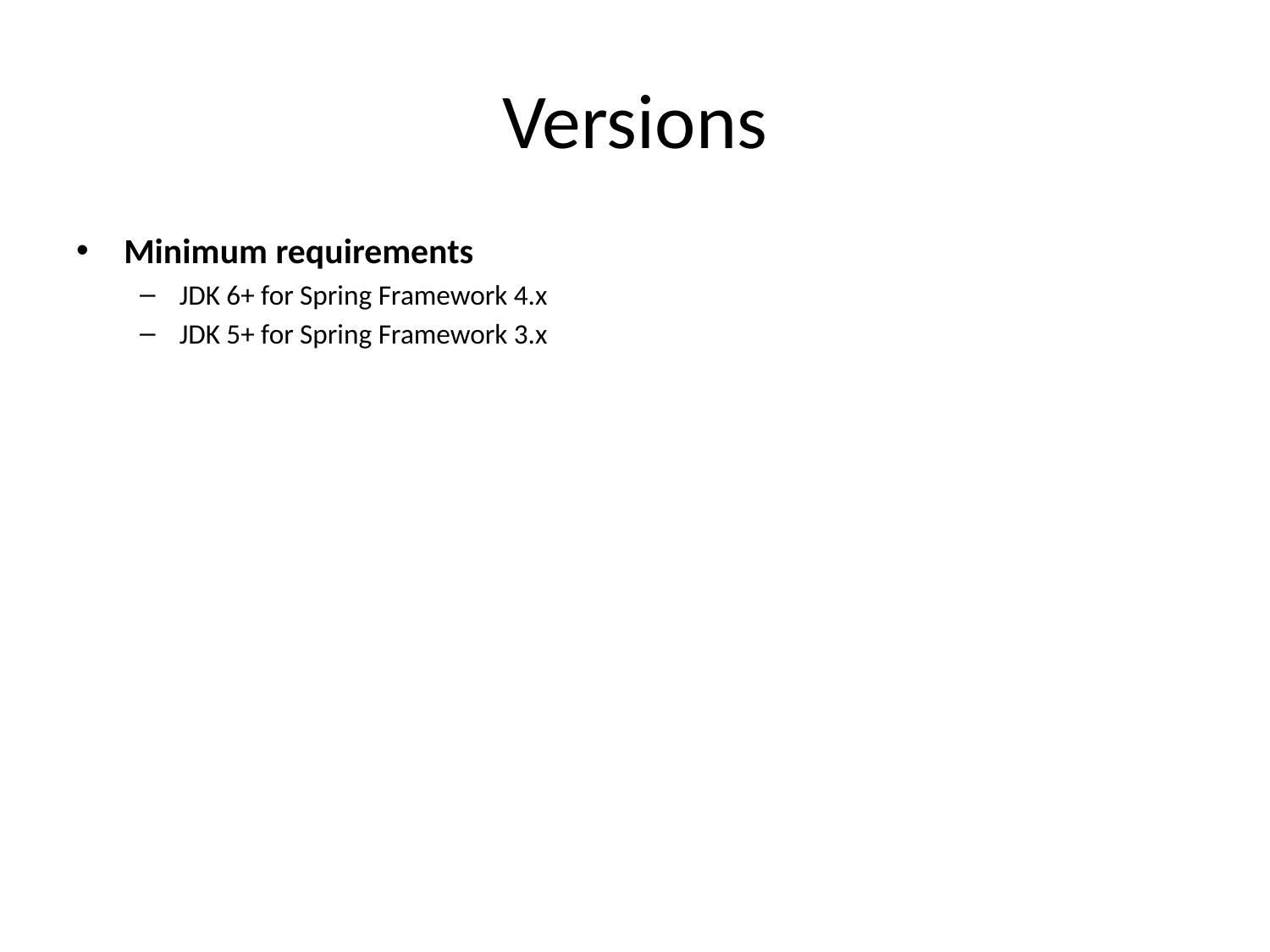

# Versions
Minimum requirements
JDK 6+ for Spring Framework 4.x
JDK 5+ for Spring Framework 3.x